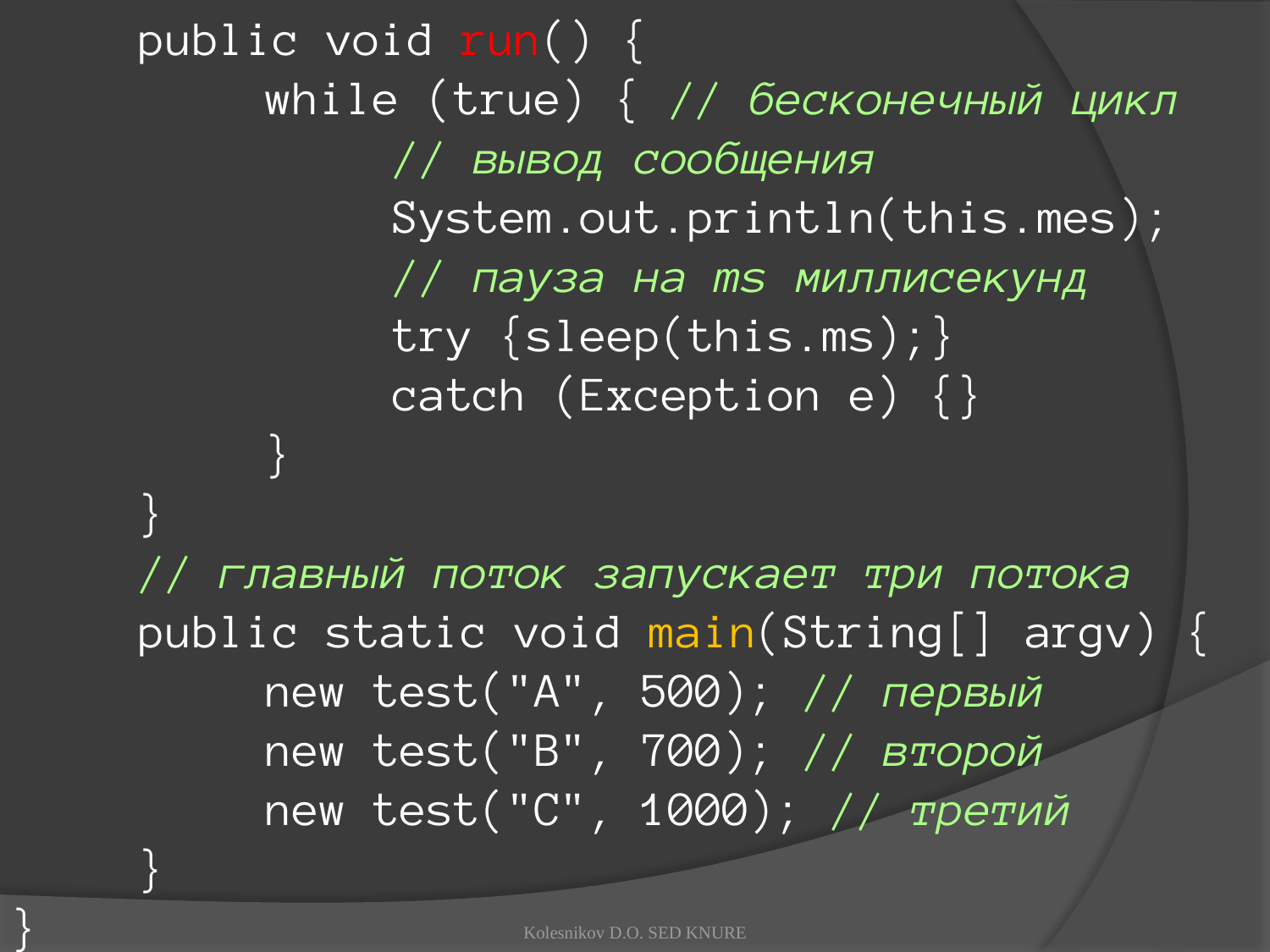

public void run() {
		while (true) { // бесконечный цикл
			// вывод сообщения
			System.out.println(this.mes);
			// пауза на ms миллисекунд
			try {sleep(this.ms);}
			catch (Exception e) {}
		}
	}
	// главный поток запускает три потока
	public static void main(String[] argv) {
		new test("A", 500); // первый
		new test("B", 700); // второй
		new test("C", 1000); // третий
	}
}
Kolesnikov D.O. SED KNURE